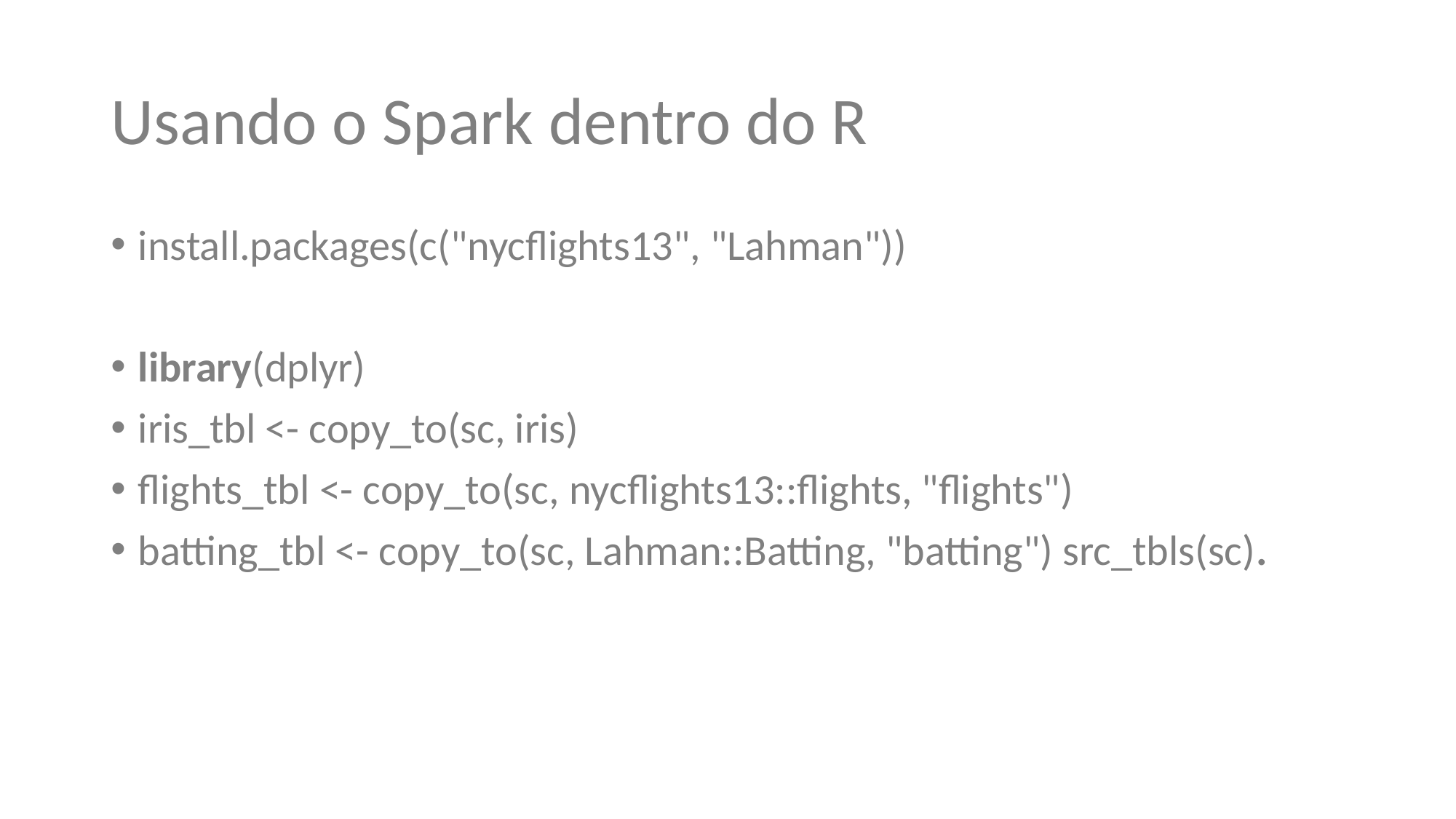

# Usando o Spark dentro do R
install.packages(c("nycflights13", "Lahman"))

library(dplyr)
iris_tbl <- copy_to(sc, iris)
flights_tbl <- copy_to(sc, nycflights13::flights, "flights")
batting_tbl <- copy_to(sc, Lahman::Batting, "batting") src_tbls(sc).